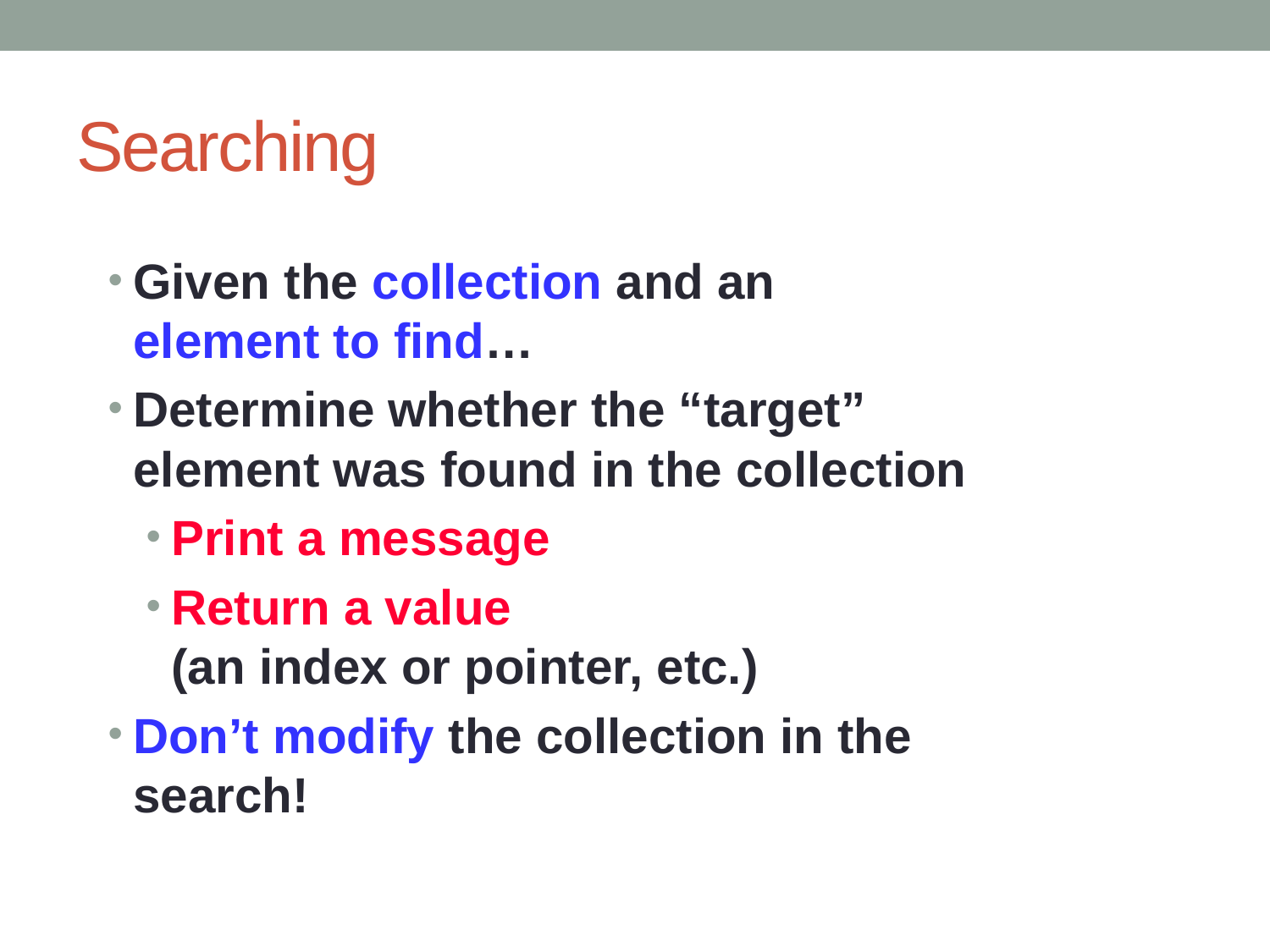

# Searching

Given the collection and an
element to find…
Determine whether the “target” element was found in the collection
Print a message
Return a value
(an index or pointer, etc.)
Don’t modify the collection in the search!